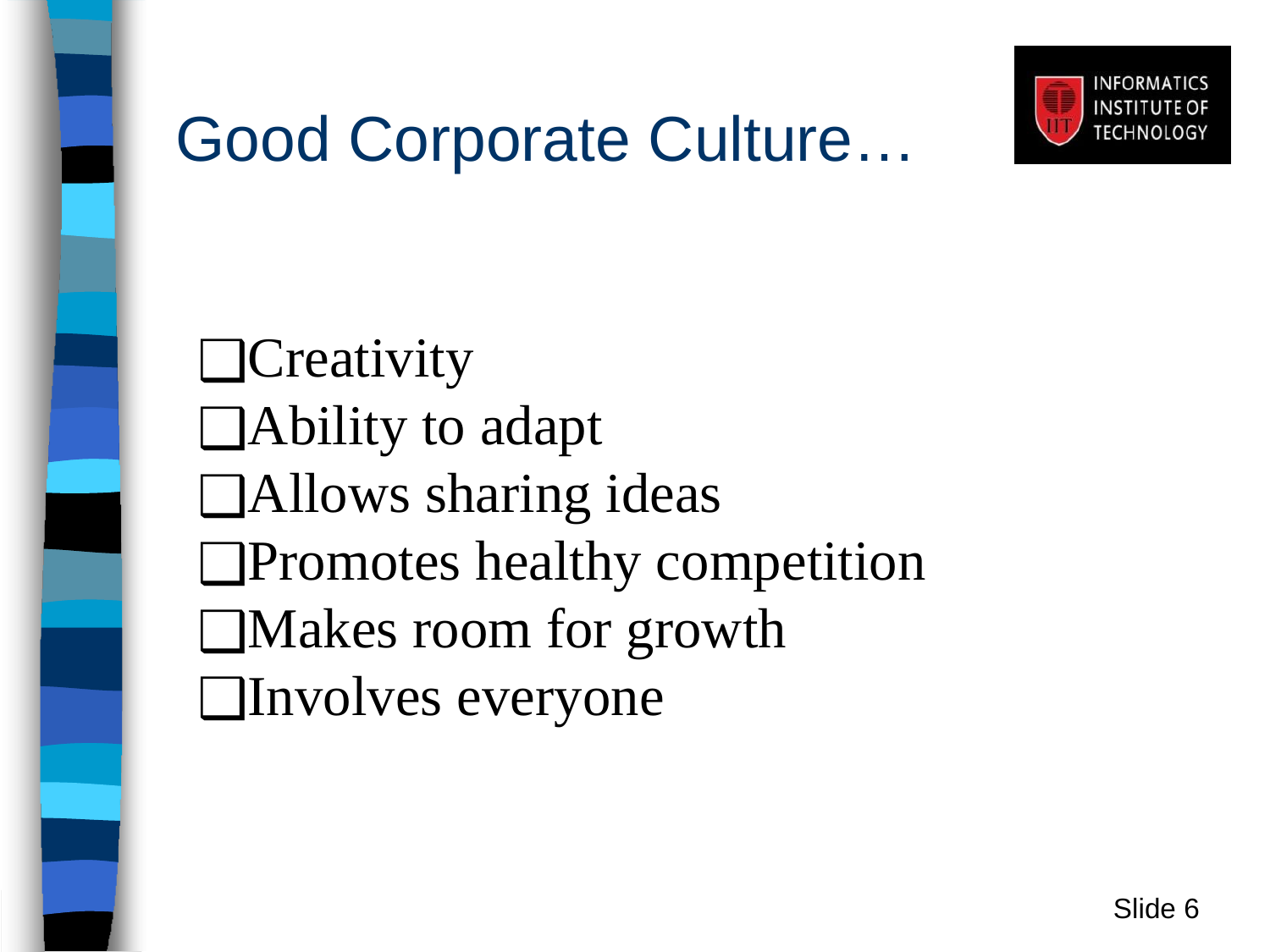

# Good Corporate Culture…
Creativity
Ability to adapt
Allows sharing ideas
Promotes healthy competition
Makes room for growth
Involves everyone
Slide 6